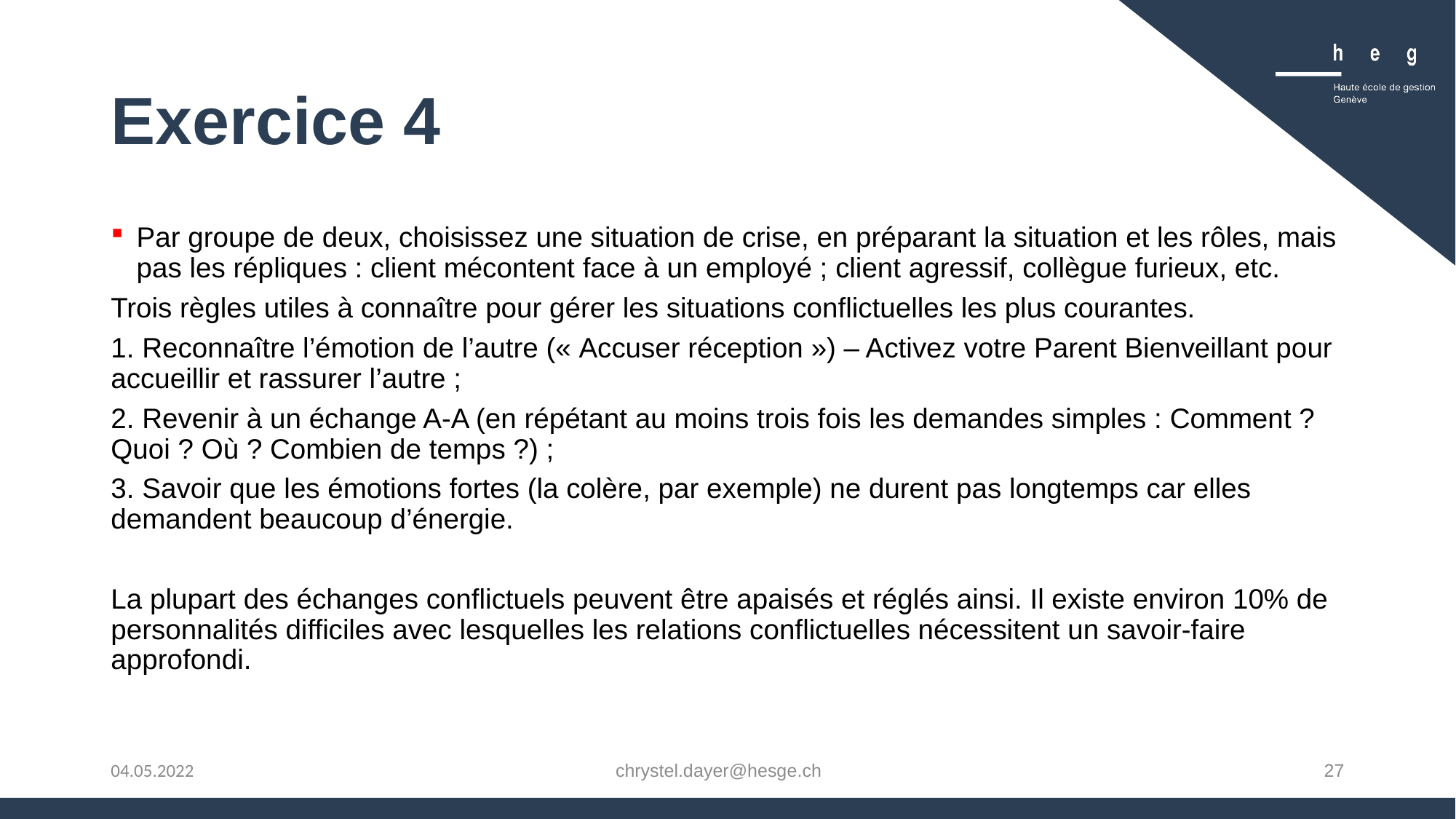

# Exercice 4
Par groupe de deux, choisissez une situation de crise, en préparant la situation et les rôles, mais pas les répliques : client mécontent face à un employé ; client agressif, collègue furieux, etc.
Trois règles utiles à connaître pour gérer les situations conflictuelles les plus courantes.
1. Reconnaître l’émotion de l’autre (« Accuser réception ») – Activez votre Parent Bienveillant pour accueillir et rassurer l’autre ;
2. Revenir à un échange A-A (en répétant au moins trois fois les demandes simples : Comment ? Quoi ? Où ? Combien de temps ?) ;
3. Savoir que les émotions fortes (la colère, par exemple) ne durent pas longtemps car elles demandent beaucoup d’énergie.

La plupart des échanges conflictuels peuvent être apaisés et réglés ainsi. Il existe environ 10% de personnalités difficiles avec lesquelles les relations conflictuelles nécessitent un savoir-faire approfondi.

chrystel.dayer@hesge.ch
27